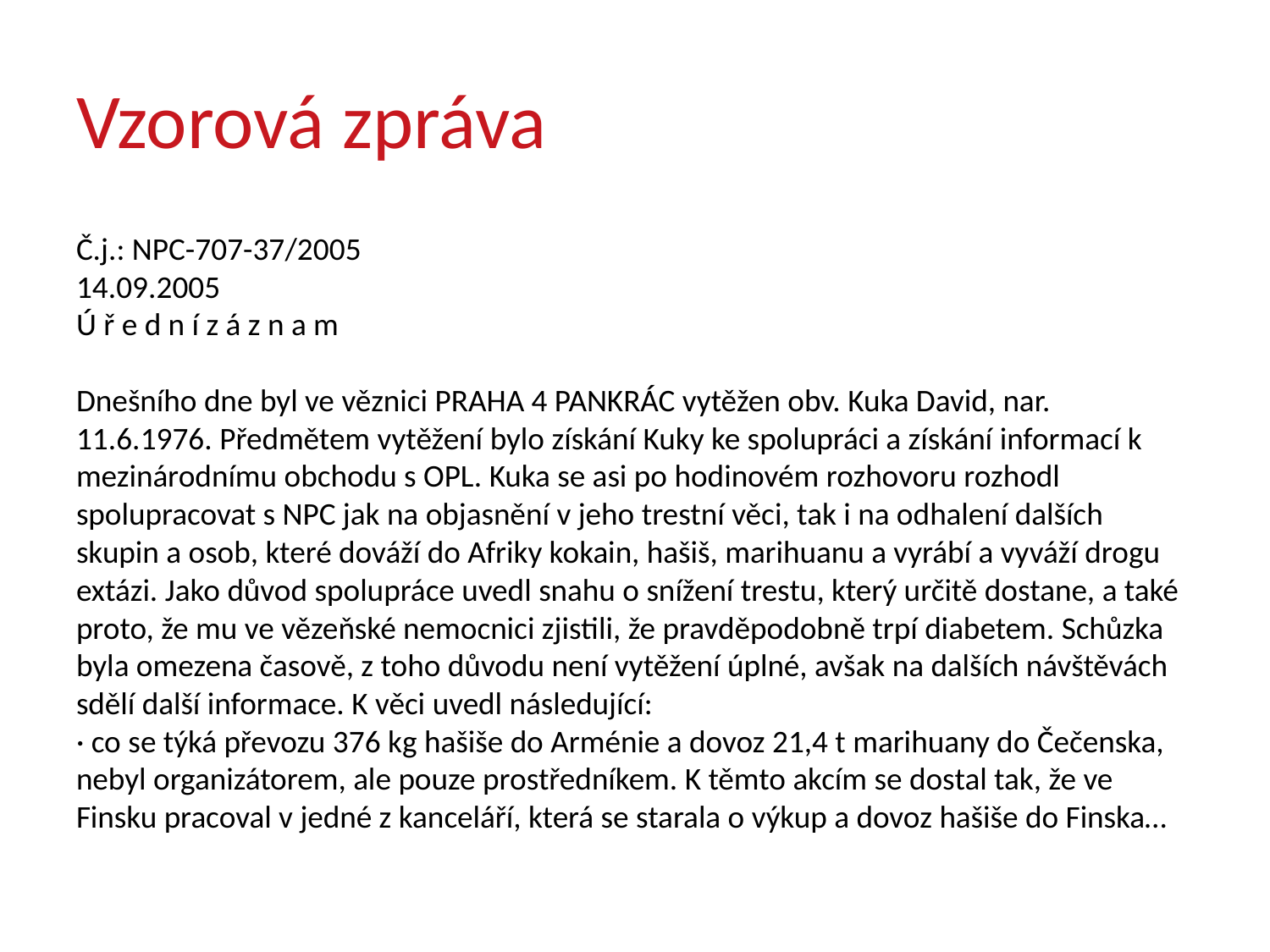

# Vzorová zpráva
Č.j.: NPC-707-37/2005
14.09.2005
Ú ř e d n í z á z n a m
Dnešního dne byl ve věznici PRAHA 4 PANKRÁC vytěžen obv. Kuka David, nar. 11.6.1976. Předmětem vytěžení bylo získání Kuky ke spolupráci a získání informací k mezinárodnímu obchodu s OPL. Kuka se asi po hodinovém rozhovoru rozhodl spolupracovat s NPC jak na objasnění v jeho trestní věci, tak i na odhalení dalších skupin a osob, které dováží do Afriky kokain, hašiš, marihuanu a vyrábí a vyváží drogu extázi. Jako důvod spolupráce uvedl snahu o snížení trestu, který určitě dostane, a také proto, že mu ve vězeňské nemocnici zjistili, že pravděpodobně trpí diabetem. Schůzka byla omezena časově, z toho důvodu není vytěžení úplné, avšak na dalších návštěvách sdělí další informace. K věci uvedl následující:
· co se týká převozu 376 kg hašiše do Arménie a dovoz 21,4 t marihuany do Čečenska, nebyl organizátorem, ale pouze prostředníkem. K těmto akcím se dostal tak, že ve Finsku pracoval v jedné z kanceláří, která se starala o výkup a dovoz hašiše do Finska…